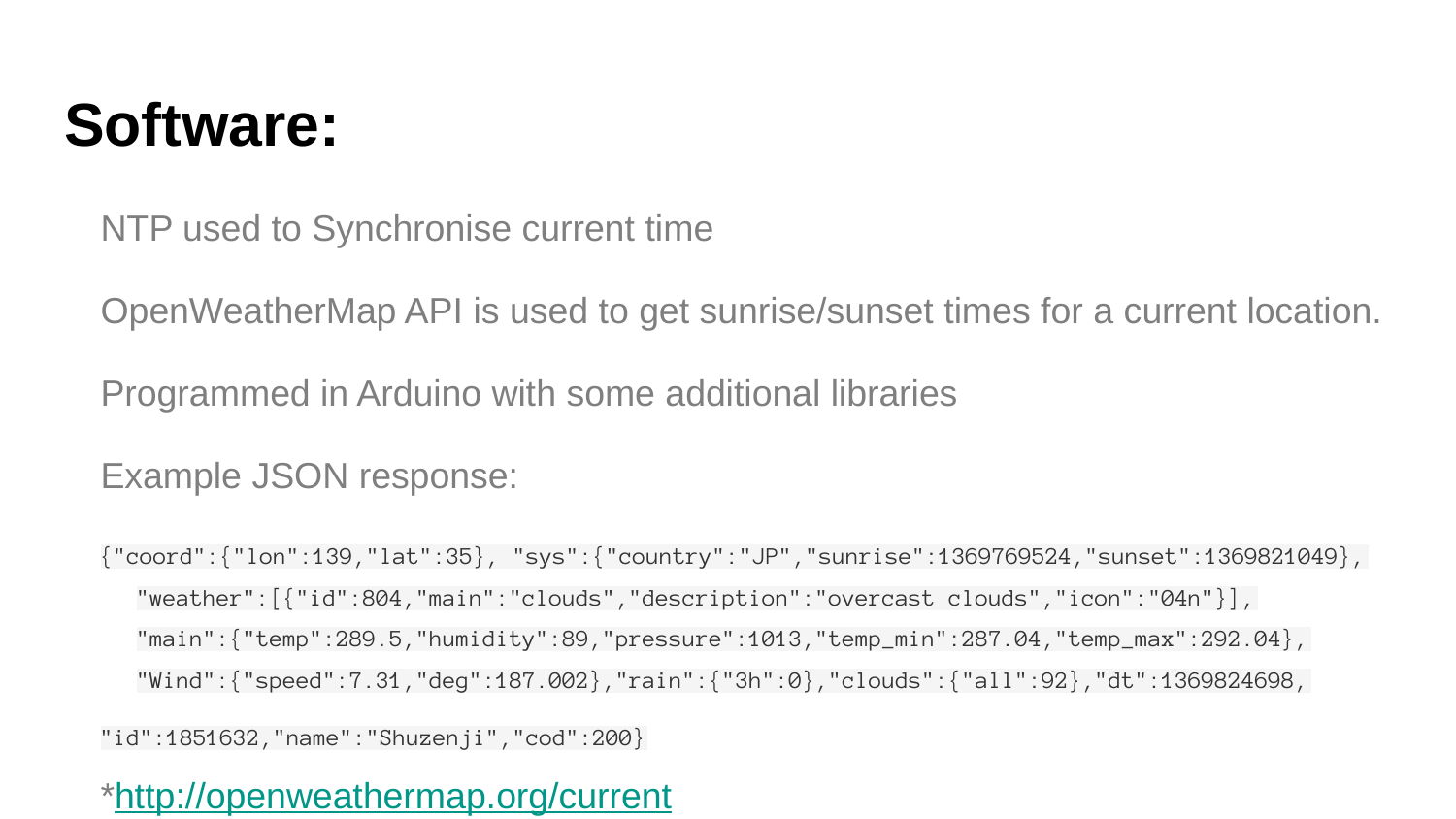

# Software:
NTP used to Synchronise current time
OpenWeatherMap API is used to get sunrise/sunset times for a current location.
Programmed in Arduino with some additional libraries
Example JSON response:
{"coord":{"lon":139,"lat":35}, "sys":{"country":"JP","sunrise":1369769524,"sunset":1369821049},
"weather":[{"id":804,"main":"clouds","description":"overcast clouds","icon":"04n"}],
"main":{"temp":289.5,"humidity":89,"pressure":1013,"temp_min":287.04,"temp_max":292.04},
"Wind":{"speed":7.31,"deg":187.002},"rain":{"3h":0},"clouds":{"all":92},"dt":1369824698,
"id":1851632,"name":"Shuzenji","cod":200}
*http://openweathermap.org/current